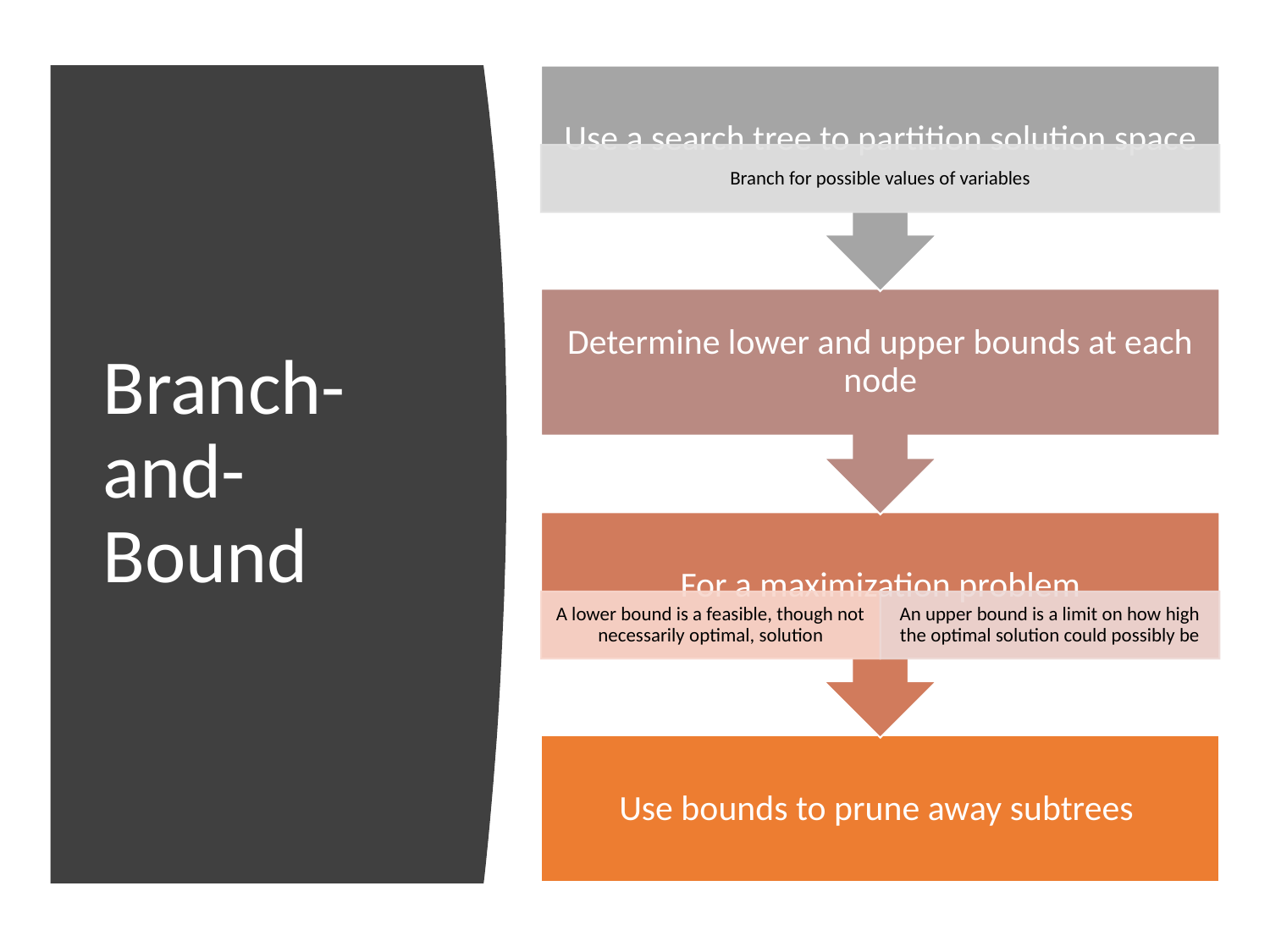

Use bounds to prune away subtrees
For a maximization problem
A lower bound is a feasible, though not necessarily optimal, solution
An upper bound is a limit on how high the optimal solution could possibly be
Determine lower and upper bounds at each node
Use a search tree to partition solution space
Branch for possible values of variables

# Branch-and-Bound